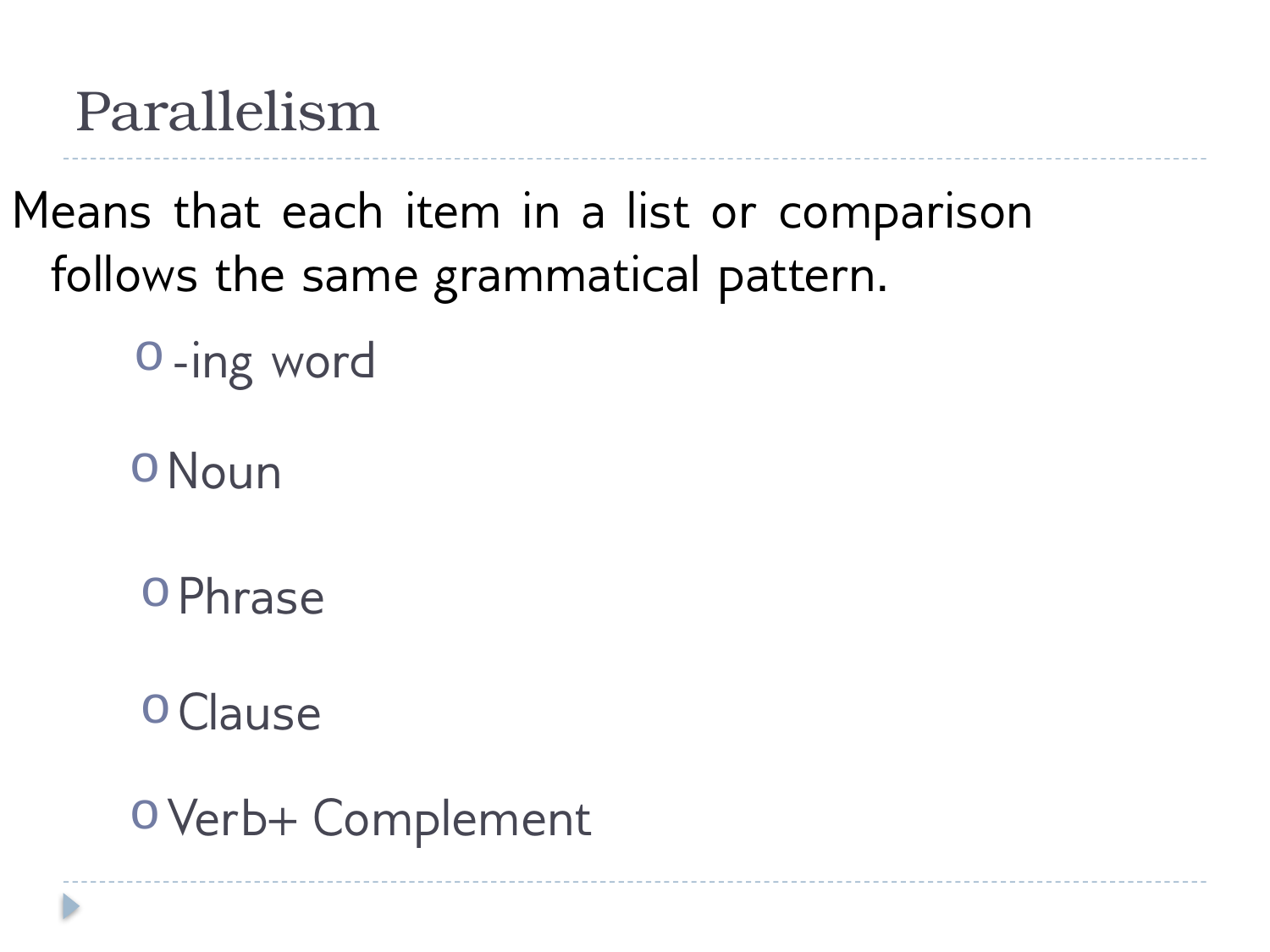

# Parallelism
Means that each item in a list or comparison follows the same grammatical pattern.

-ing word

Noun

Phrase
Clause
Verb+ Complement